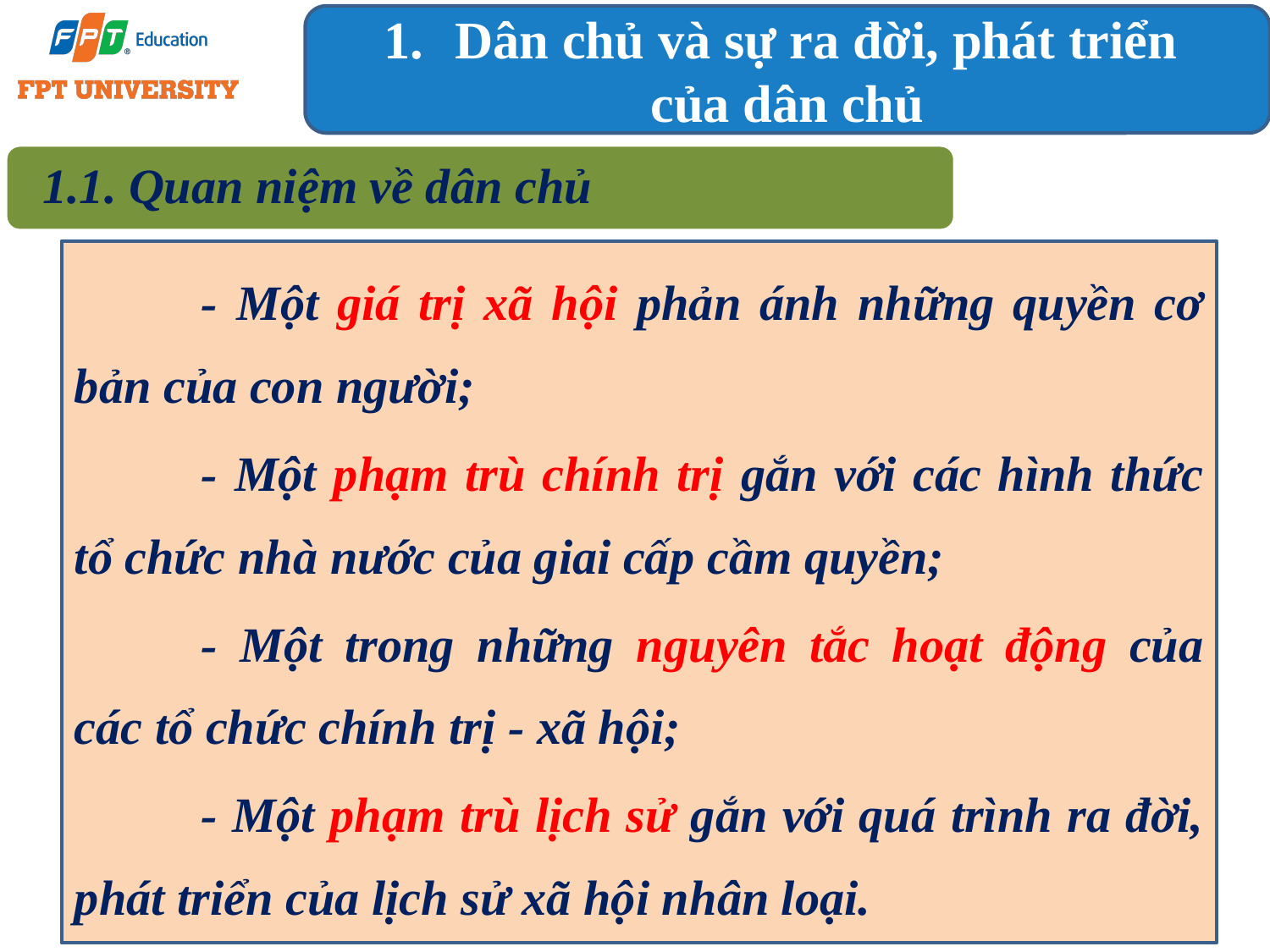

Dân chủ và sự ra đời, phát triển
của dân chủ

1.1. Quan niệm về dân chủ
	- Một giá trị xã hội phản ánh những quyền cơ bản của con người;
	- Một phạm trù chính trị gắn với các hình thức tổ chức nhà nước của giai cấp cầm quyền;
	- Một trong những nguyên tắc hoạt động của các tổ chức chính trị - xã hội;
	- Một phạm trù lịch sử gắn với quá trình ra đời, phát triển của lịch sử xã hội nhân loại.